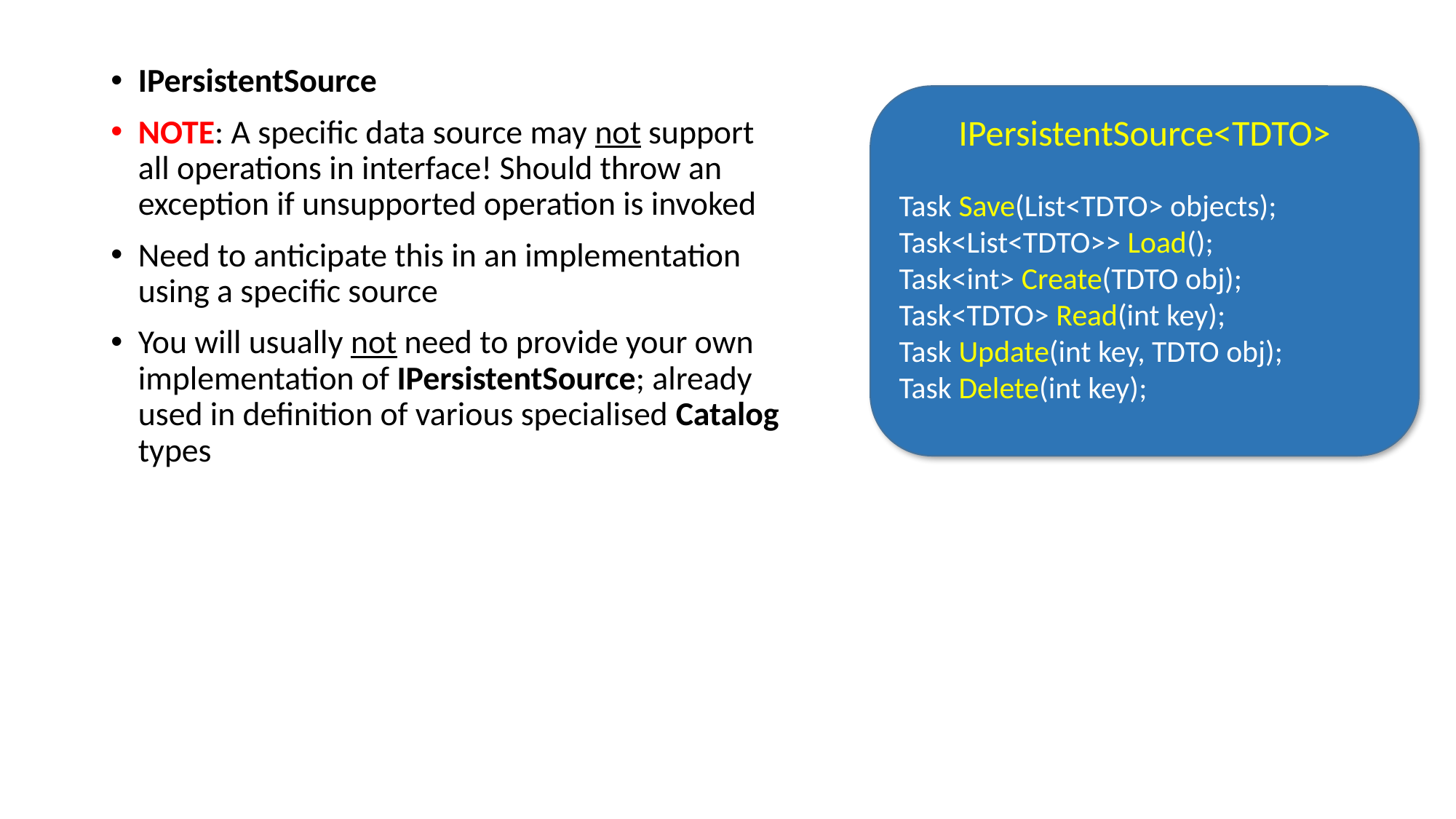

IPersistentSource
NOTE: A specific data source may not support all operations in interface! Should throw an exception if unsupported operation is invoked
Need to anticipate this in an implementation using a specific source
You will usually not need to provide your own implementation of IPersistentSource; already used in definition of various specialised Catalog types
IPersistentSource<TDTO>

Task Save(List<TDTO> objects);
Task<List<TDTO>> Load();
Task<int> Create(TDTO obj);
Task<TDTO> Read(int key);
Task Update(int key, TDTO obj);
Task Delete(int key);